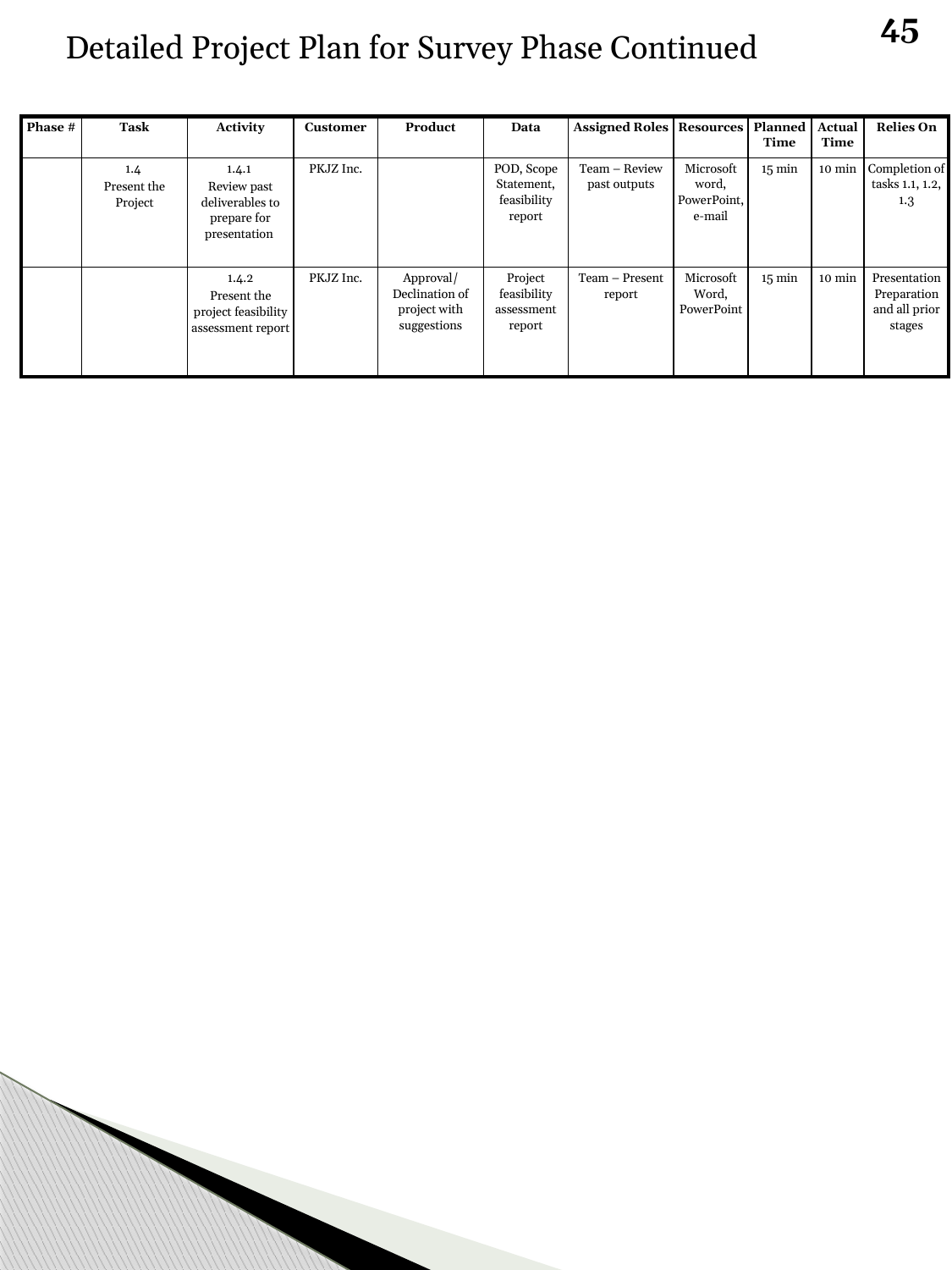

45
Detailed Project Plan for Survey Phase Continued
| Phase # | Task | Activity | Customer | Product | Data | Assigned Roles | Resources | Planned Time | Actual Time | Relies On |
| --- | --- | --- | --- | --- | --- | --- | --- | --- | --- | --- |
|  | 1.4 Present the Project | 1.4.1 Review past deliverables to prepare for presentation | PKJZ Inc. |  | POD, Scope Statement, feasibility report | Team – Review past outputs | Microsoft word, PowerPoint, e-mail | 15 min | 10 min | Completion of tasks 1.1, 1.2, 1.3 |
|  |  | 1.4.2 Present the project feasibility assessment report | PKJZ Inc. | Approval/ Declination of project with suggestions | Project feasibility assessment report | Team – Present report | Microsoft Word, PowerPoint | 15 min | 10 min | Presentation Preparation and all prior stages |